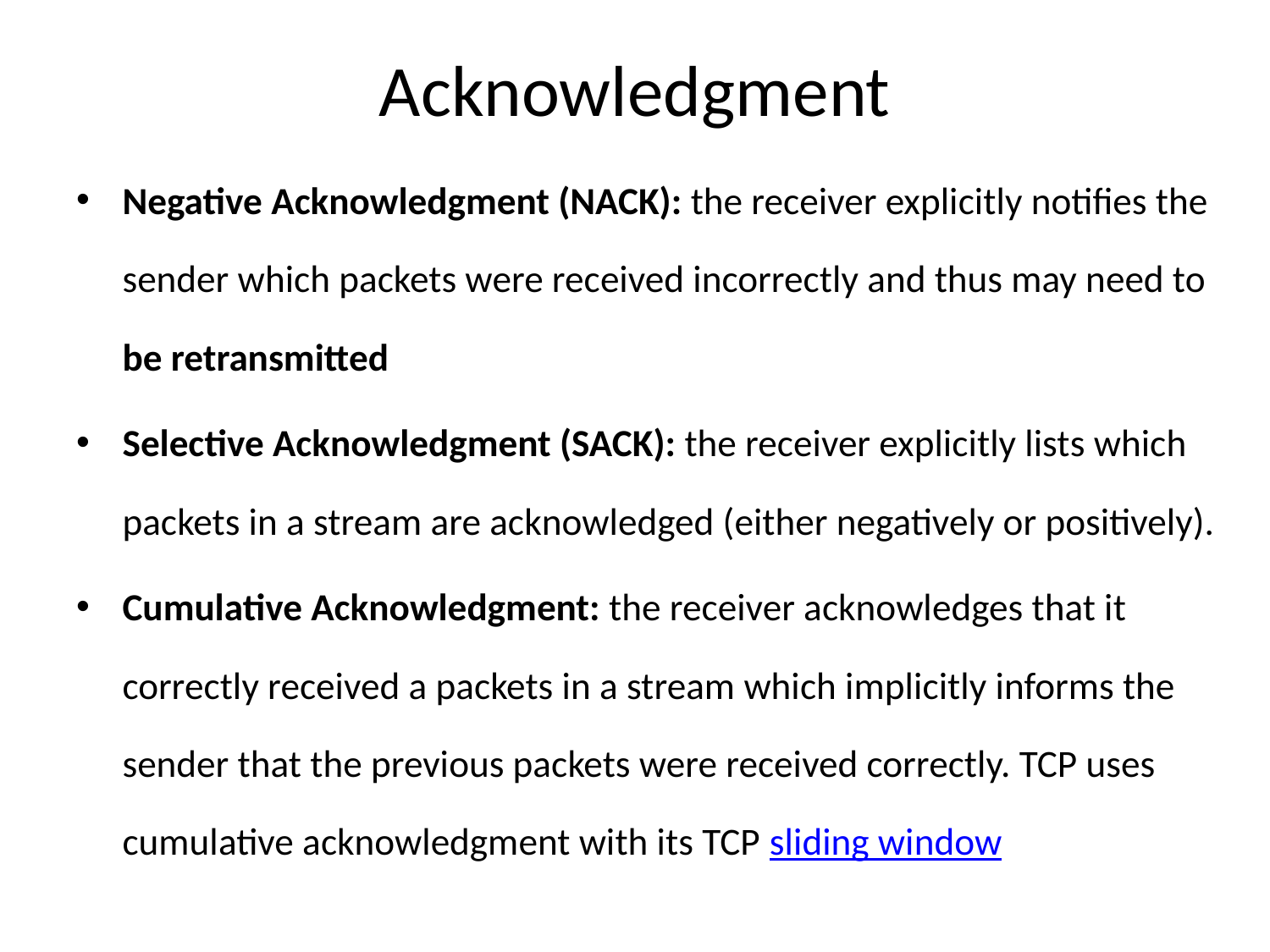

# Acknowledgment
Negative Acknowledgment (NACK): the receiver explicitly notifies the sender which packets were received incorrectly and thus may need to be retransmitted
Selective Acknowledgment (SACK): the receiver explicitly lists which packets in a stream are acknowledged (either negatively or positively).
Cumulative Acknowledgment: the receiver acknowledges that it correctly received a packets in a stream which implicitly informs the sender that the previous packets were received correctly. TCP uses cumulative acknowledgment with its TCP sliding window